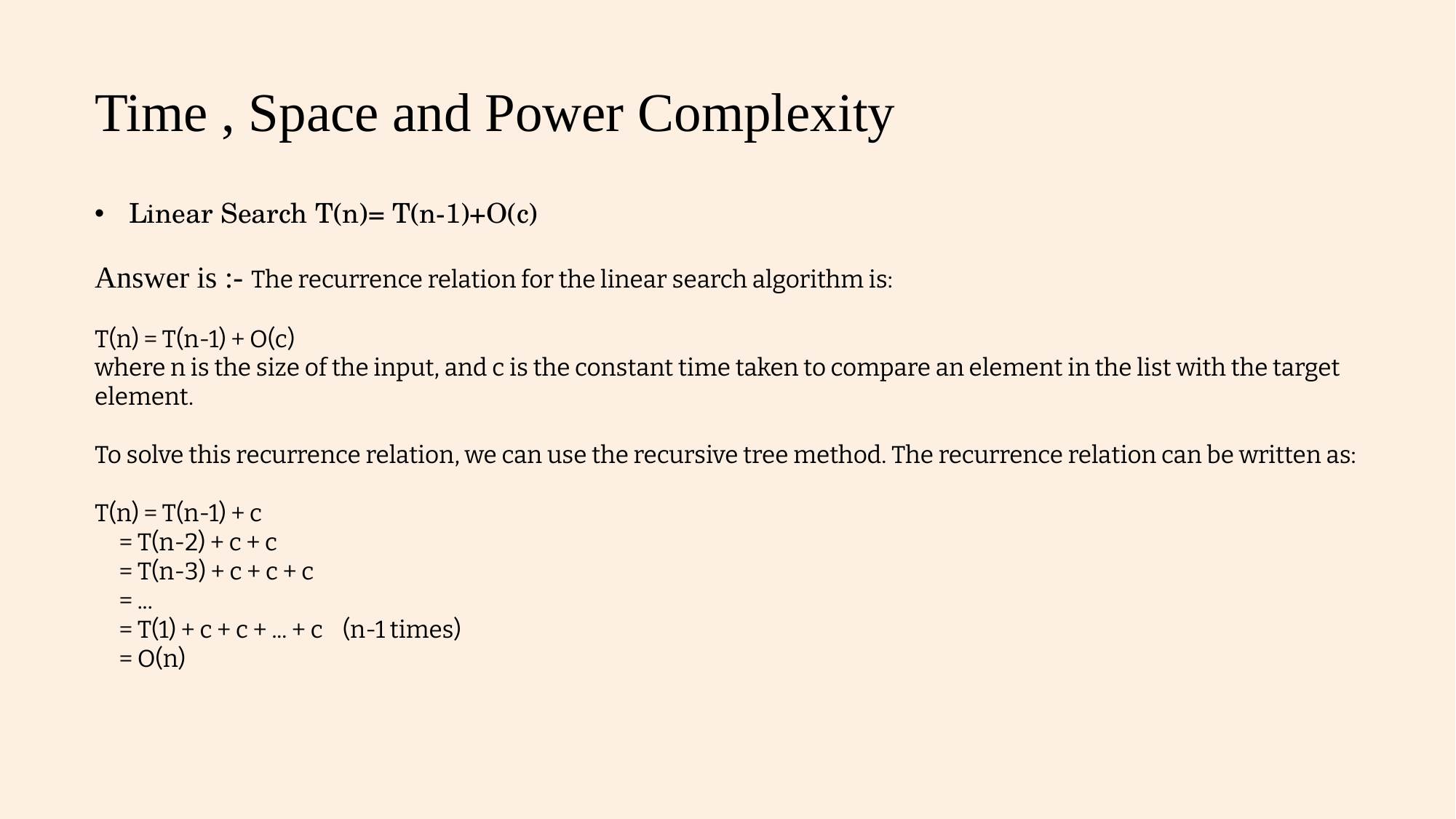

# Time , Space and Power Complexity
Linear Search T(n)= T(n-1)+O(c)

Answer is :- The recurrence relation for the linear search algorithm is:
T(n) = T(n-1) + O(c)
where n is the size of the input, and c is the constant time taken to compare an element in the list with the target element.
To solve this recurrence relation, we can use the recursive tree method. The recurrence relation can be written as:
T(n) = T(n-1) + c
     = T(n-2) + c + c
     = T(n-3) + c + c + c
     = ...
     = T(1) + c + c + ... + c    (n-1 times)
     = O(n)